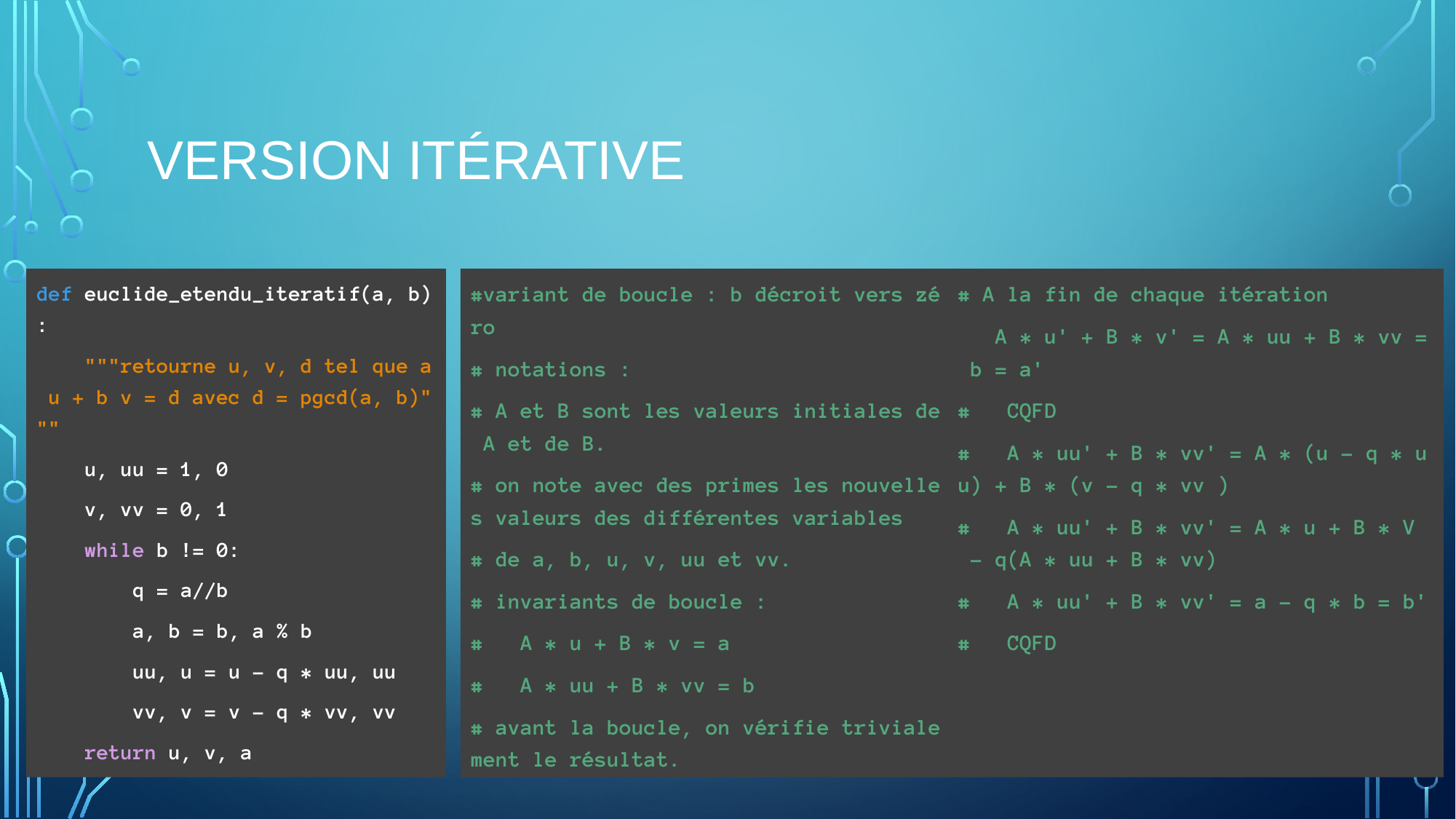

# Version itérative
def euclide_etendu_iteratif(a, b):
    """retourne u, v, d tel que a u + b v = d avec d = pgcd(a, b)"""
    u, uu = 1, 0
    v, vv = 0, 1
    while b != 0:
        q = a//b
        a, b = b, a % b
        uu, u = u - q * uu, uu
        vv, v = v - q * vv, vv
    return u, v, a

#variant de boucle : b décroit vers zéro
# notations :
# A et B sont les valeurs initiales de A et de B.
# on note avec des primes les nouvelles valeurs des différentes variables
# de a, b, u, v, uu et vv.
# invariants de boucle :
#   A * u + B * v = a
#   A * uu + B * vv = b
# avant la boucle, on vérifie trivialement le résultat.
# A la fin de chaque itération
   A * u' + B * v' = A * uu + B * vv = b = a'
#   CQFD
#   A * uu' + B * vv' = A * (u - q * uu) + B * (v - q * vv )
#   A * uu' + B * vv' = A * u + B * V  - q(A * uu + B * vv)
#   A * uu' + B * vv' = a - q * b = b'
#   CQFD